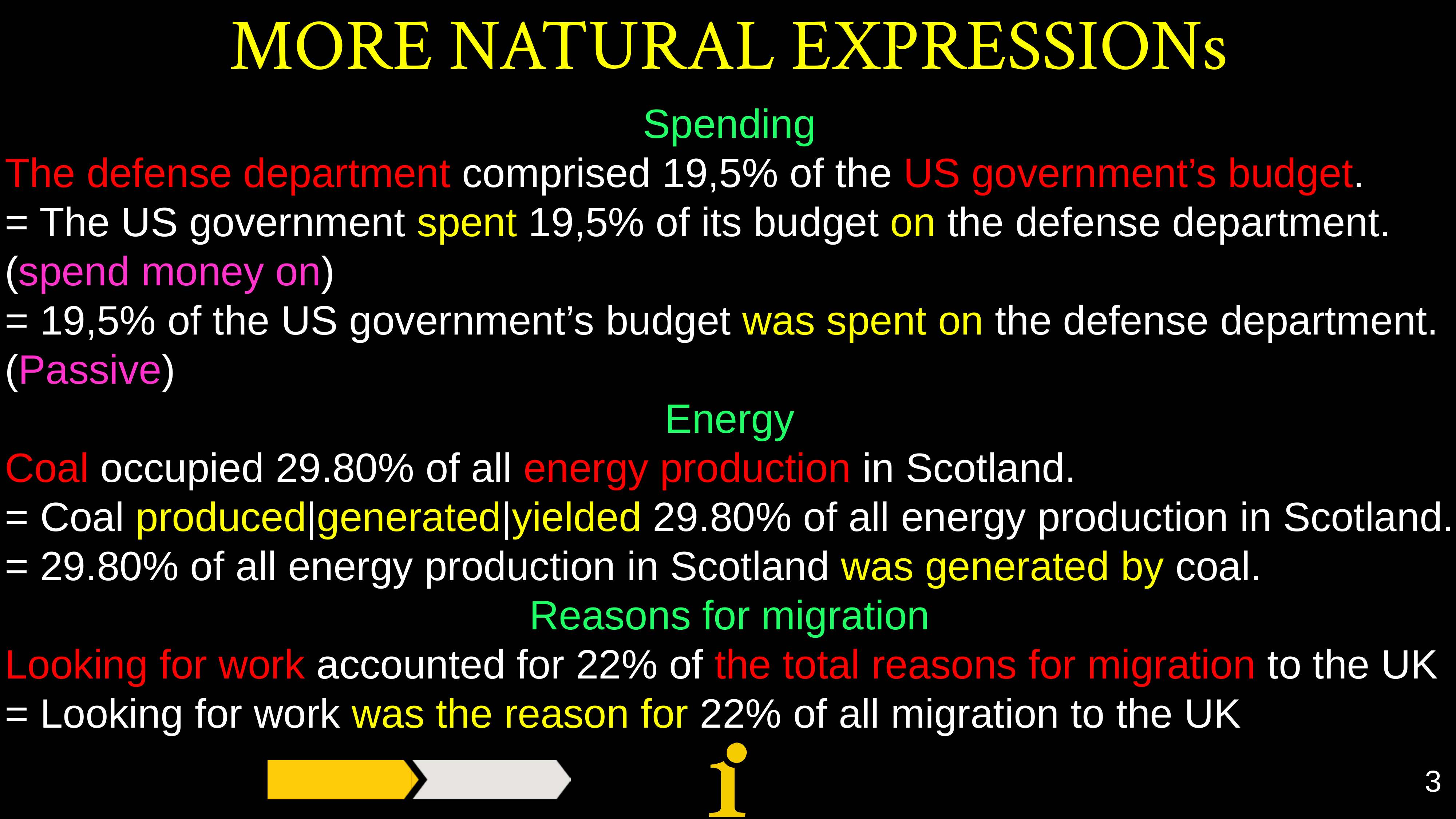

# MORE NATURAL EXPRESSIONs
Spending
The defense department comprised 19,5% of the US government’s budget.
= The US government spent 19,5% of its budget on the defense department. (spend money on)
= 19,5% of the US government’s budget was spent on the defense department. (Passive)
Energy
Coal occupied 29.80% of all energy production in Scotland.
= Coal produced|generated|yielded 29.80% of all energy production in Scotland.
= 29.80% of all energy production in Scotland was generated by coal.
Reasons for migration
Looking for work accounted for 22% of the total reasons for migration to the UK
= Looking for work was the reason for 22% of all migration to the UK
3